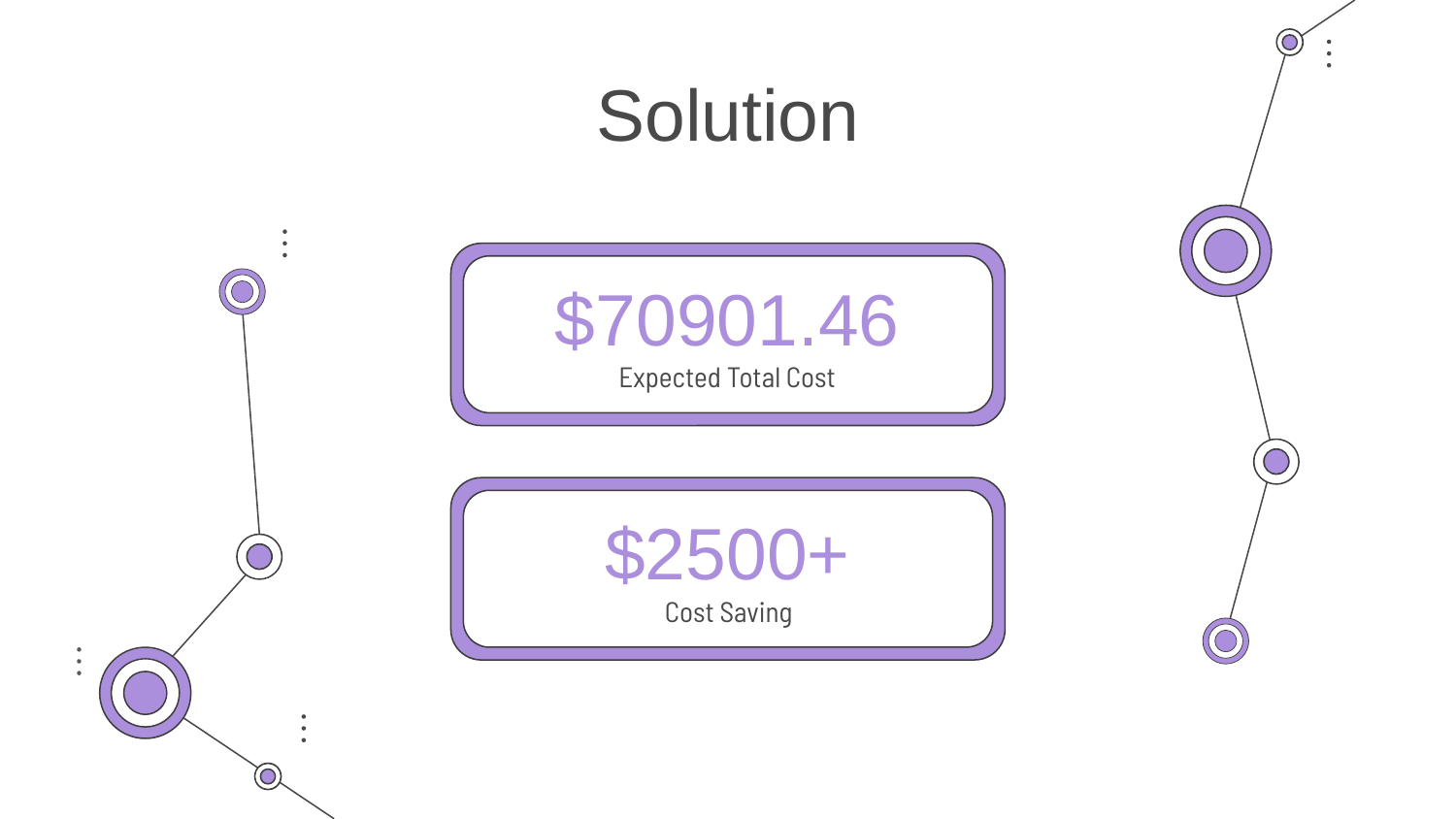

# Solution

$70901.46
Expected Total Cost

$2500+
Cost Saving